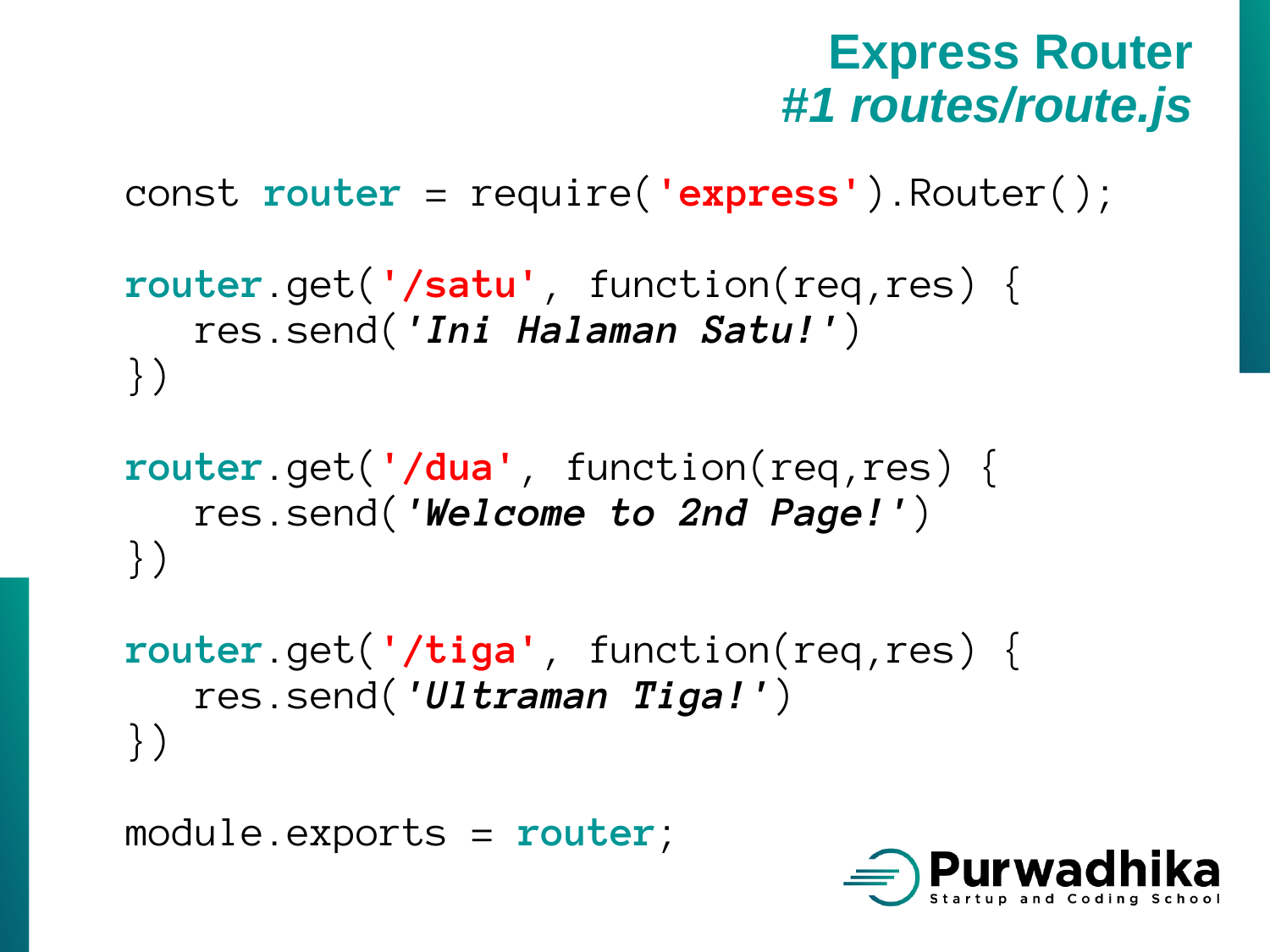

Express Router
#1 routes/route.js

const router = require('express').Router();
router.get('/satu', function(req,res) {
   res.send('Ini Halaman Satu!')
})
router.get('/dua', function(req,res) {
   res.send('Welcome to 2nd Page!')
})
router.get('/tiga', function(req,res) {
   res.send('Ultraman Tiga!')
})
module.exports = router;